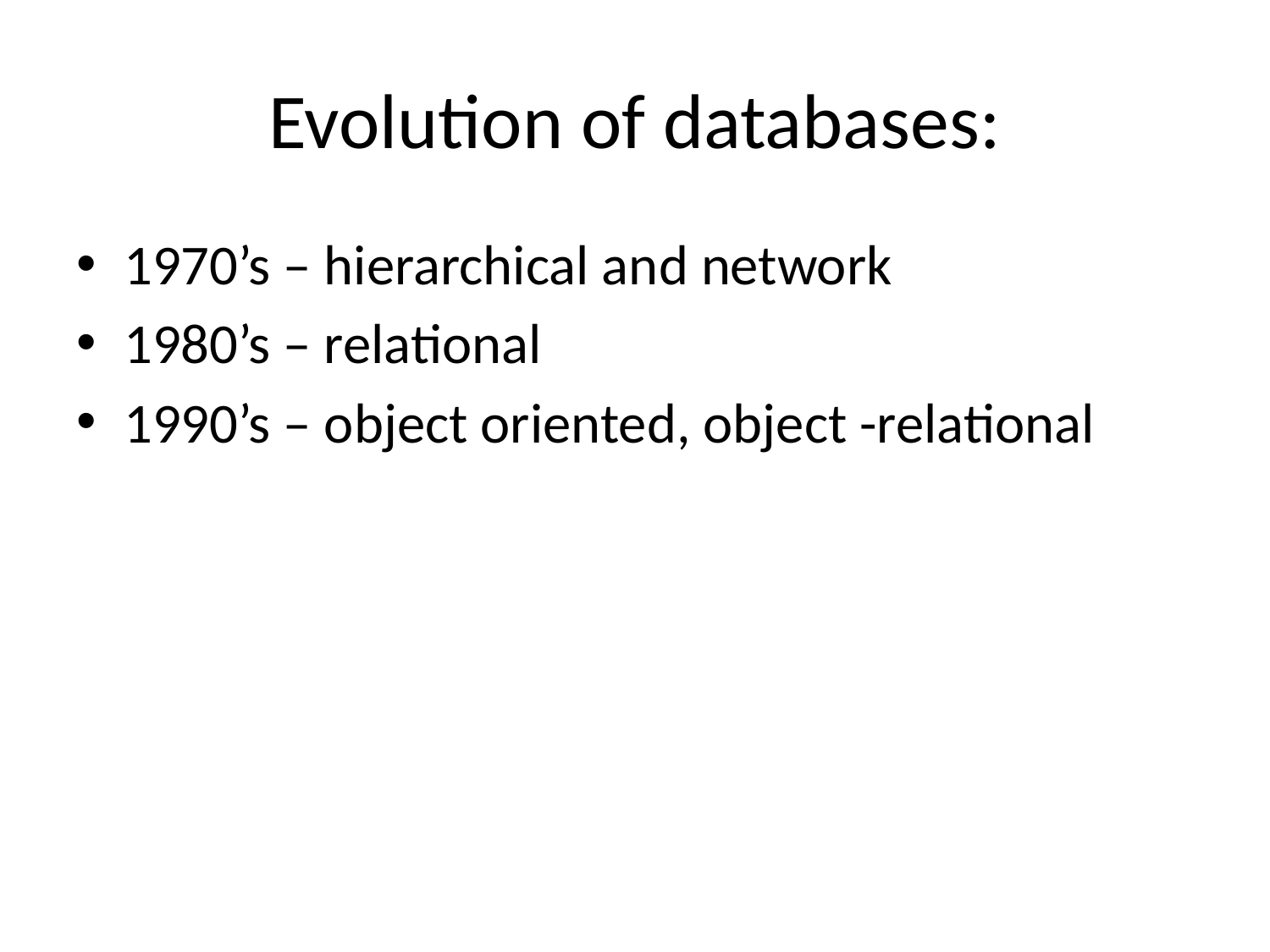

Evolution of databases:
1970’s – hierarchical and network
1980’s – relational
1990’s – object oriented, object -relational